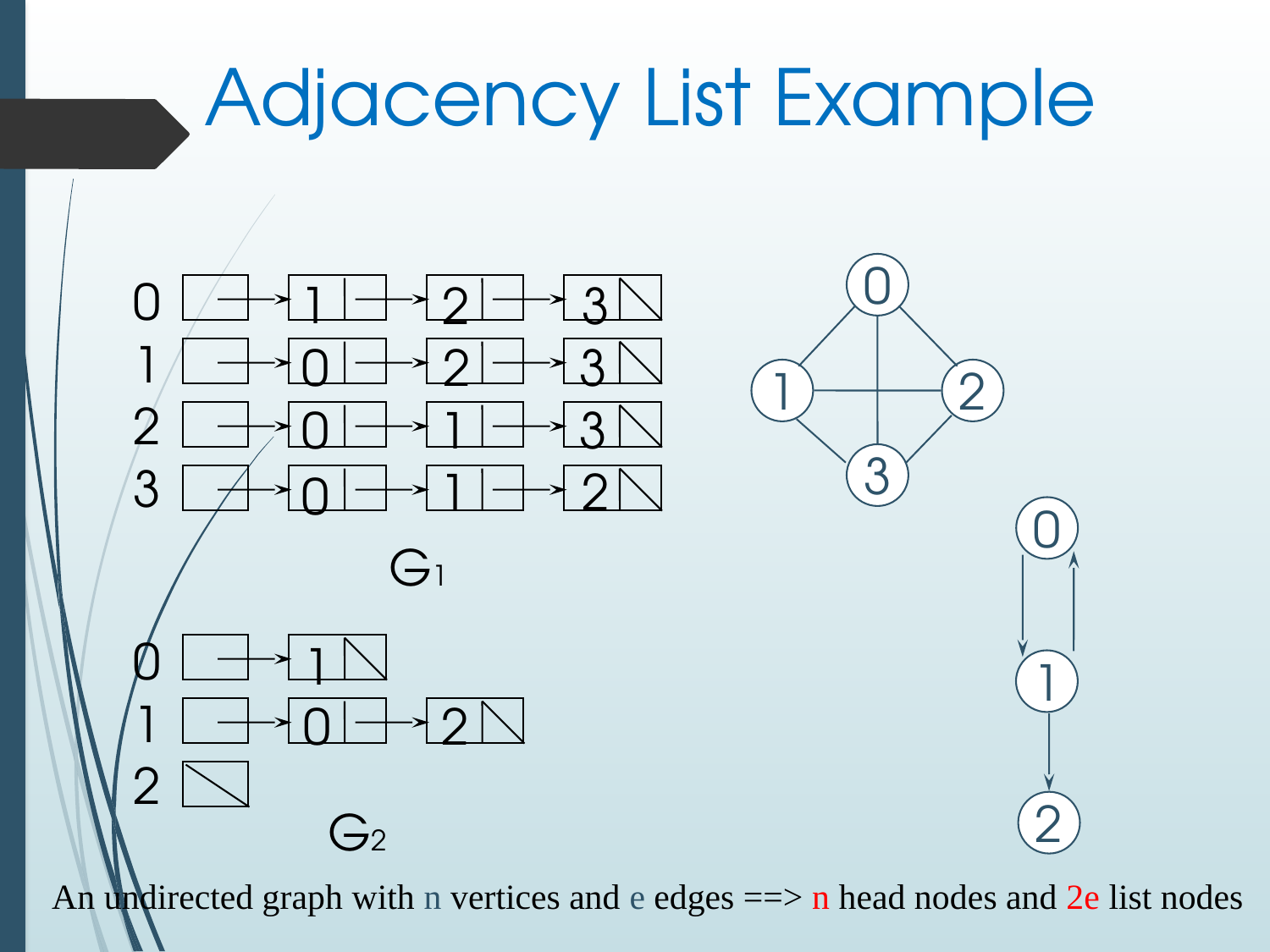

Adjacency List Example
0

1
2

3
0
1
2
3
1
2
3

0
2
3

0
1
3

1
2
0

0

1

2
G1
0
1
2
1

0
2

G2
An undirected graph with n vertices and e edges ==> n head nodes and 2e list nodes